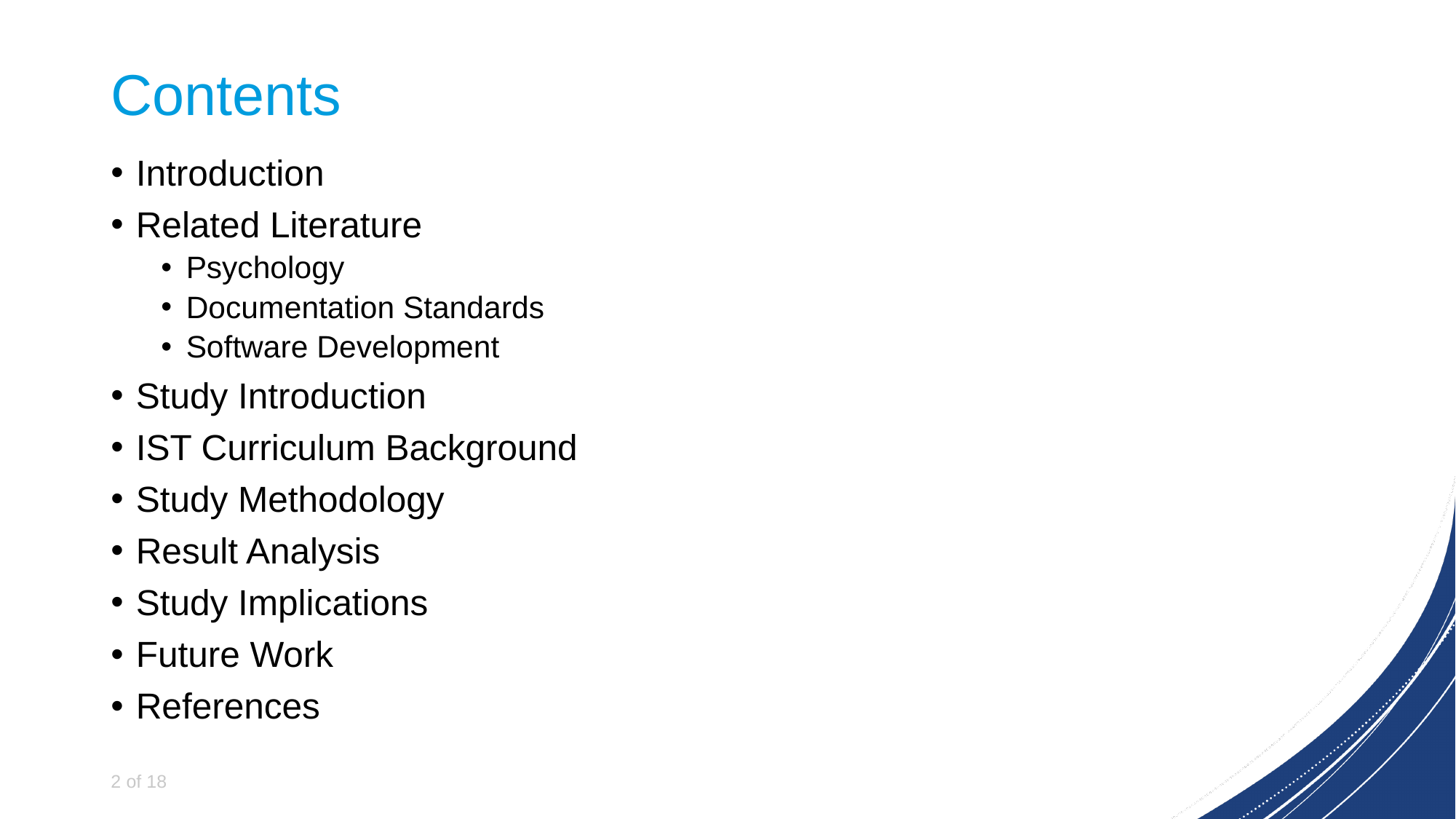

# Contents
Introduction
Related Literature
Psychology
Documentation Standards
Software Development
Study Introduction
IST Curriculum Background
Study Methodology
Result Analysis
Study Implications
Future Work
References
2 of 18